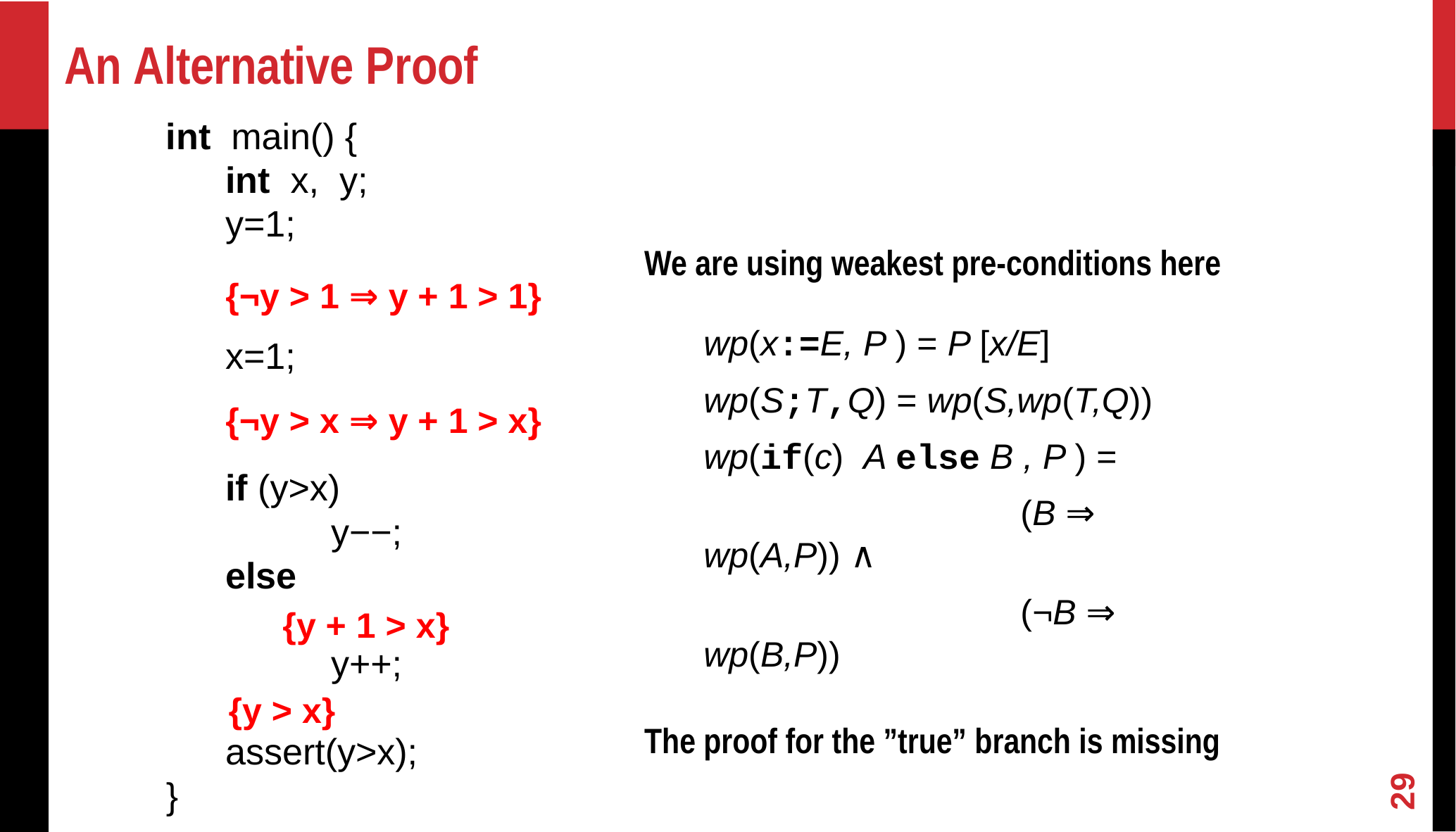

# An Alternative Proof
int  main() {
int  x,  y;
y=1;

x=1;

if (y>x)
	y−−;
else

	y++;

assert(y>x);
}
We are using weakest pre-conditions here

wp(x:=E, P ) = P [x/E]
wp(S;T,Q) = wp(S,wp(T,Q))
wp(if(c)  A else B , P ) =
			(B ⇒ wp(A,P)) ∧
			(¬B ⇒ wp(B,P))

The proof for the ”true” branch is missing
{¬y > 1 ⇒ y + 1 > 1}
{¬y > x ⇒ y + 1 > x}
{y + 1 > x}

{y > x}
29